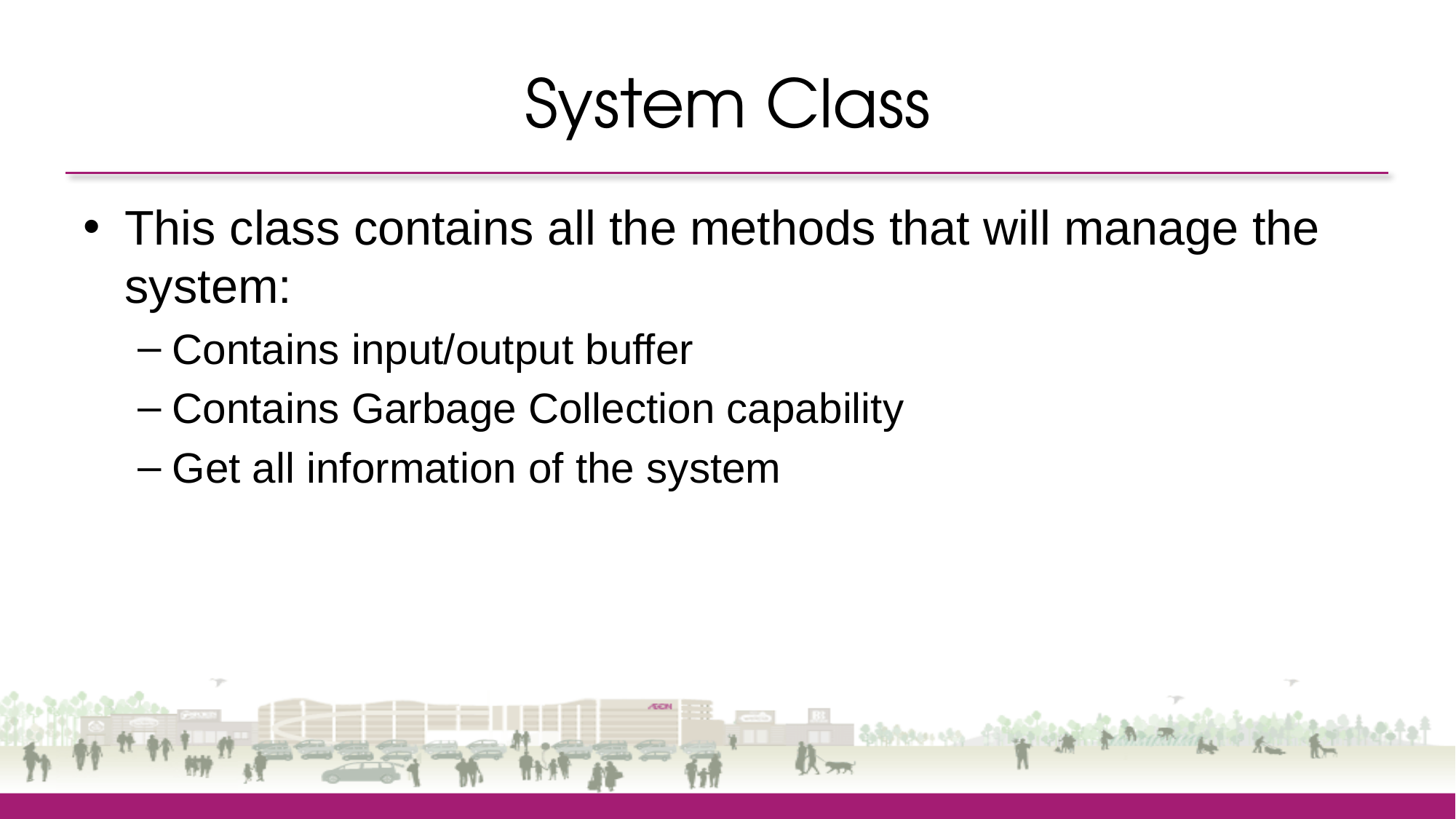

# System Class
This class contains all the methods that will manage the system:
Contains input/output buffer
Contains Garbage Collection capability
Get all information of the system